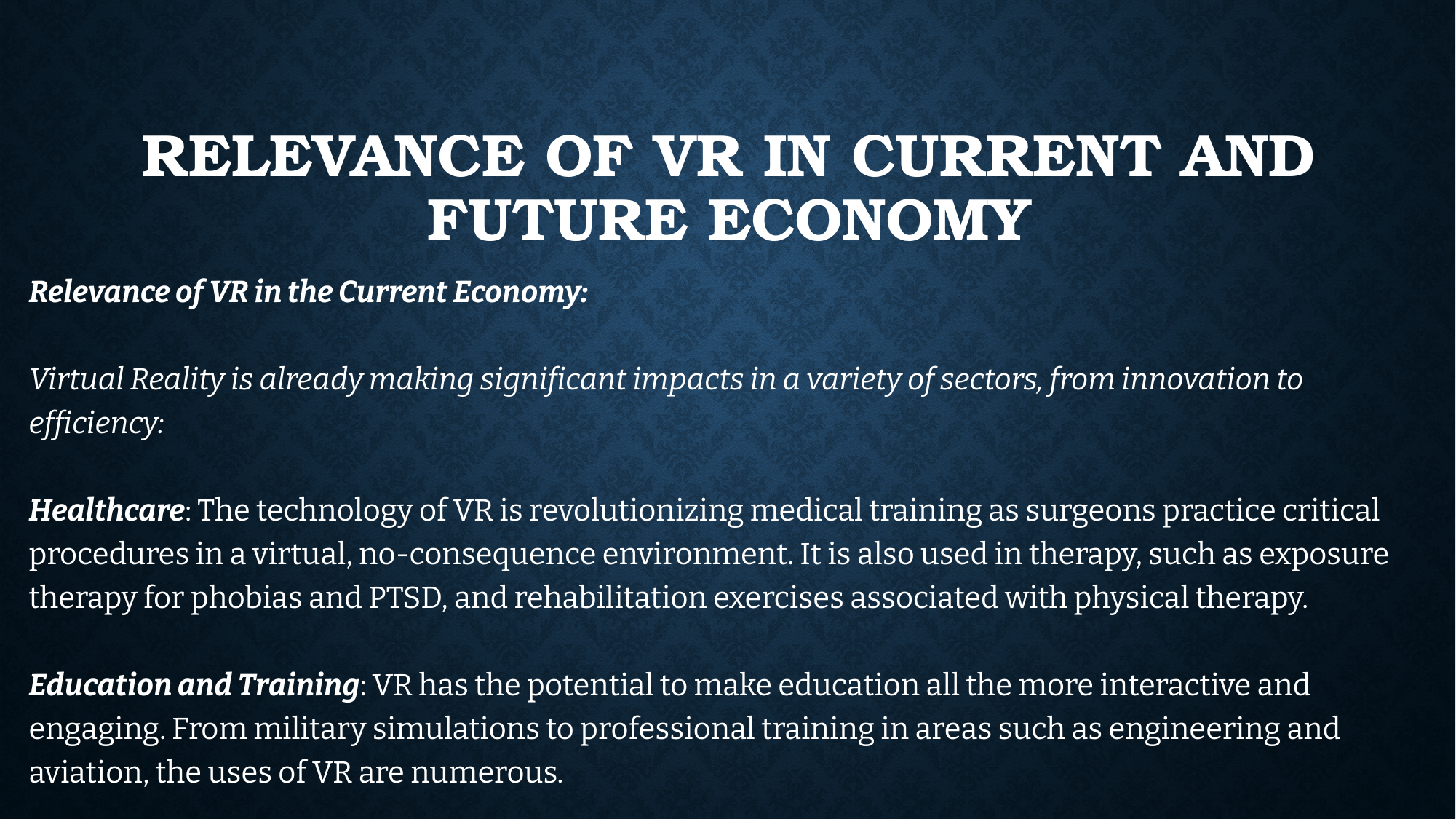

# RELEVANCE OF VR IN CURRENT AND FUTURE ECONOMY
Relevance of VR in the Current Economy:
Virtual Reality is already making significant impacts in a variety of sectors, from innovation to efficiency:
Healthcare: The technology of VR is revolutionizing medical training as surgeons practice critical procedures in a virtual, no-consequence environment. It is also used in therapy, such as exposure therapy for phobias and PTSD, and rehabilitation exercises associated with physical therapy.
Education and Training: VR has the potential to make education all the more interactive and engaging. From military simulations to professional training in areas such as engineering and aviation, the uses of VR are numerous.